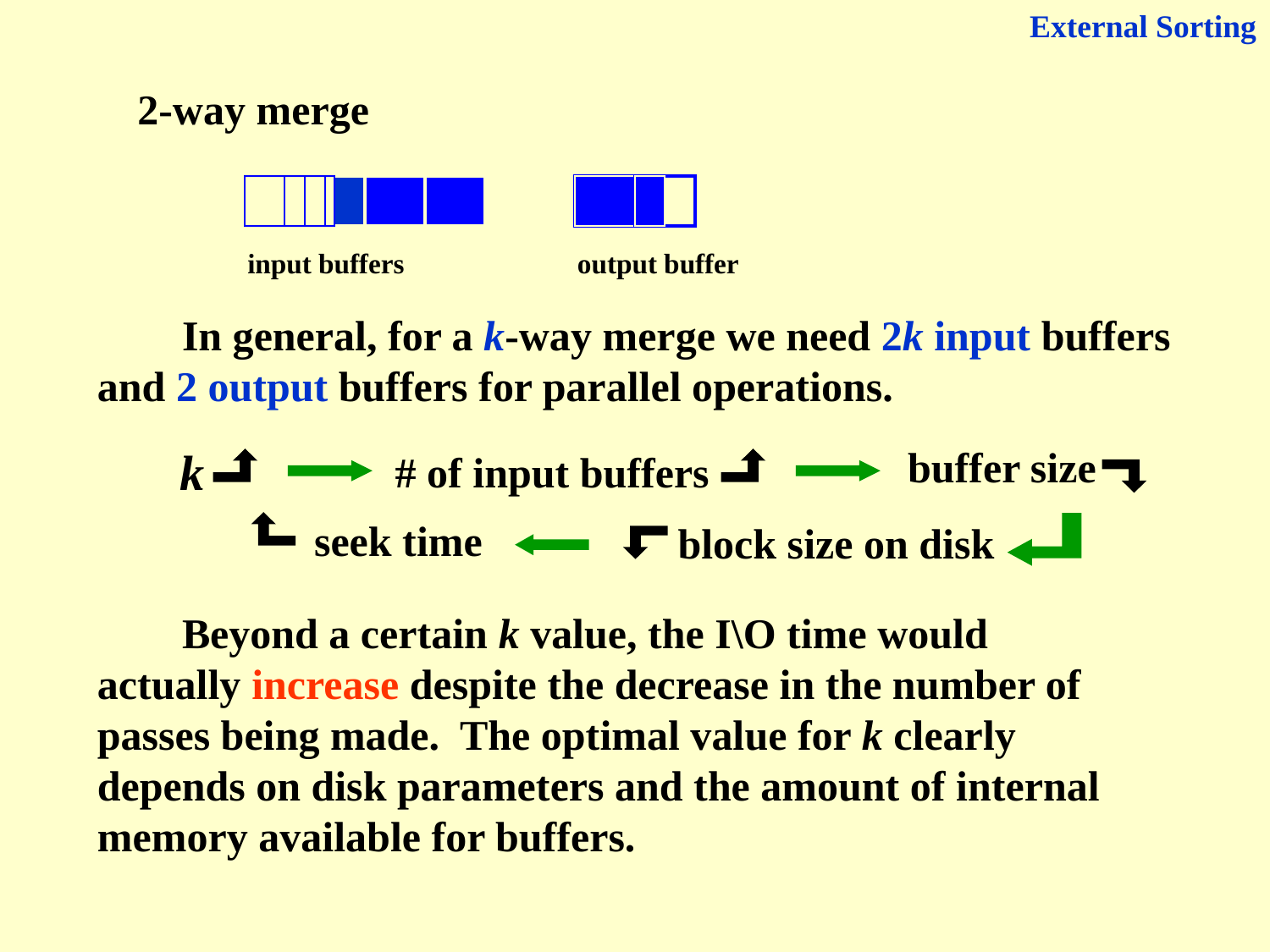

External Sorting
2-way merge

input buffers
output buffer

        In general, for a k-way merge we need 2k input buffers and 2 output buffers for parallel operations.
k

buffer size

# of input buffers

seek time
block size on disk

        Beyond a certain k value, the I\O time would actually increase despite the decrease in the number of passes being made.  The optimal value for k clearly depends on disk parameters and the amount of internal memory available for buffers.
9